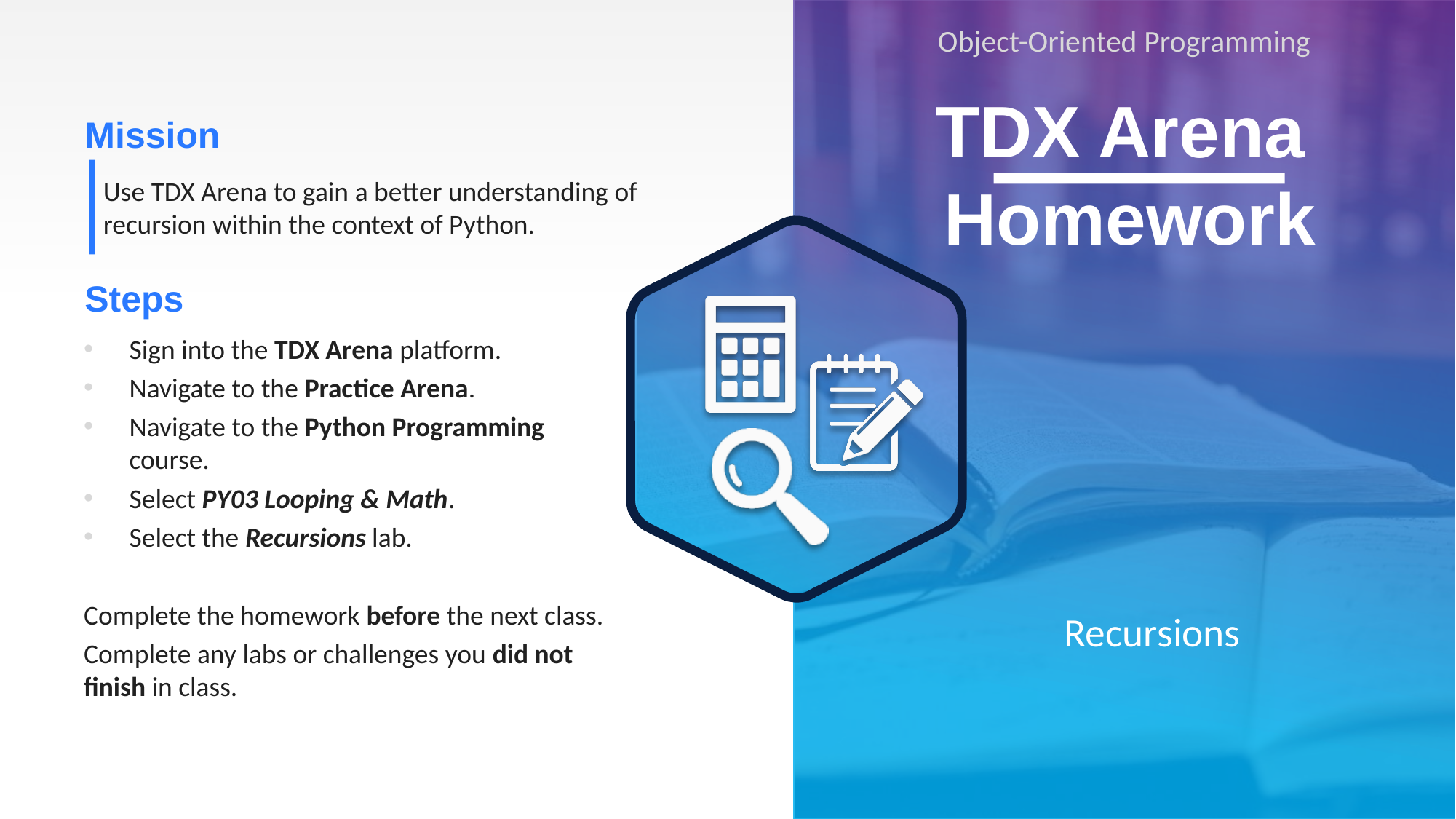

Object-Oriented Programming
# TDX Arena Homework
Use TDX Arena to gain a better understanding of recursion within the context of Python.
Sign into the TDX Arena platform.
Navigate to the Practice Arena.
Navigate to the Python Programming course.
Select PY03 Looping & Math.
Select the Recursions lab.

Complete the homework before the next class.
Complete any labs or challenges you did not finish in class.

Recursions